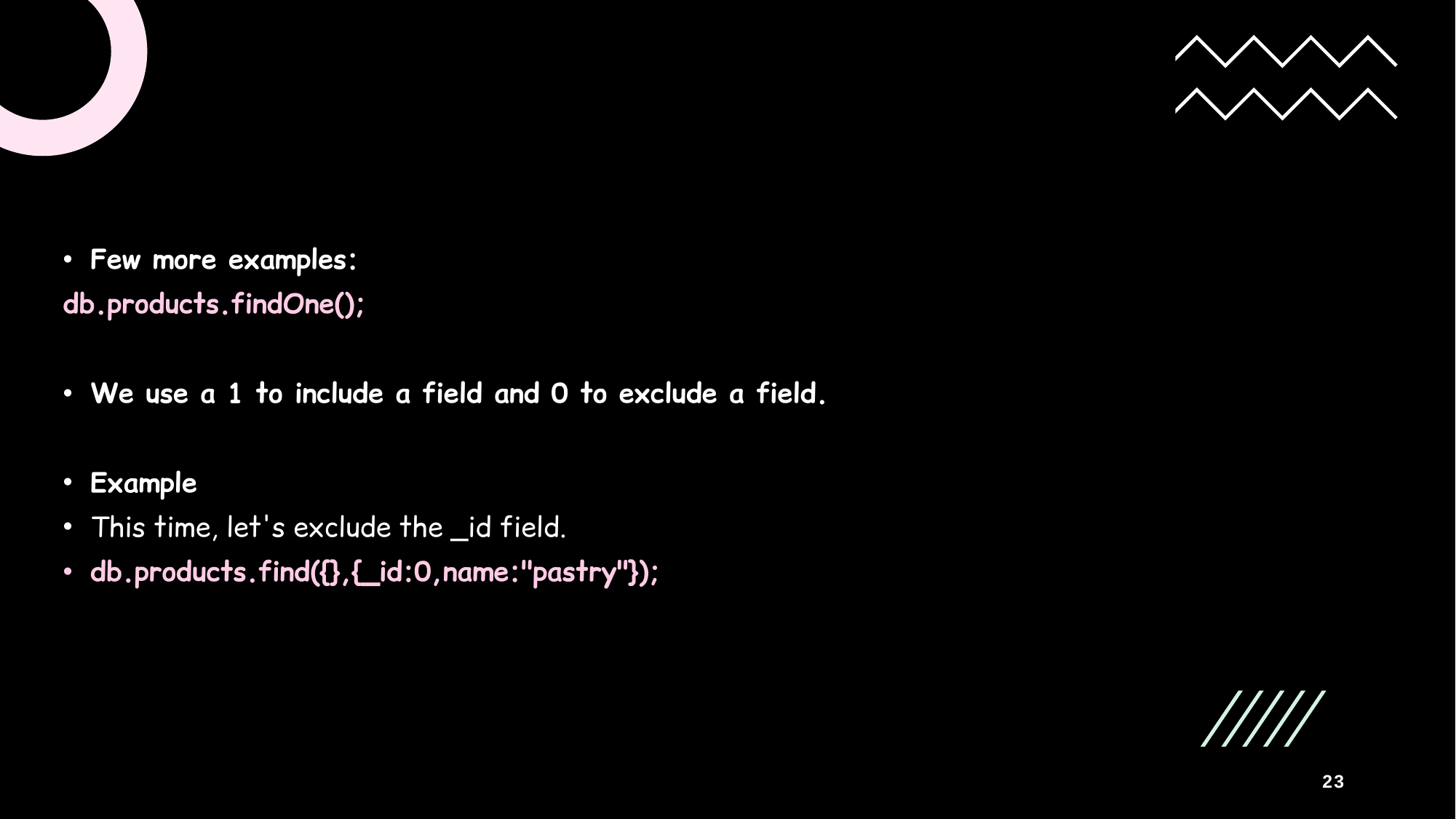

Few more examples:
db.products.findOne();

We use a 1 to include a field and 0 to exclude a field.

Example
This time, let's exclude the _id field.
db.products.find({},{_id:0,name:"pastry"});
23